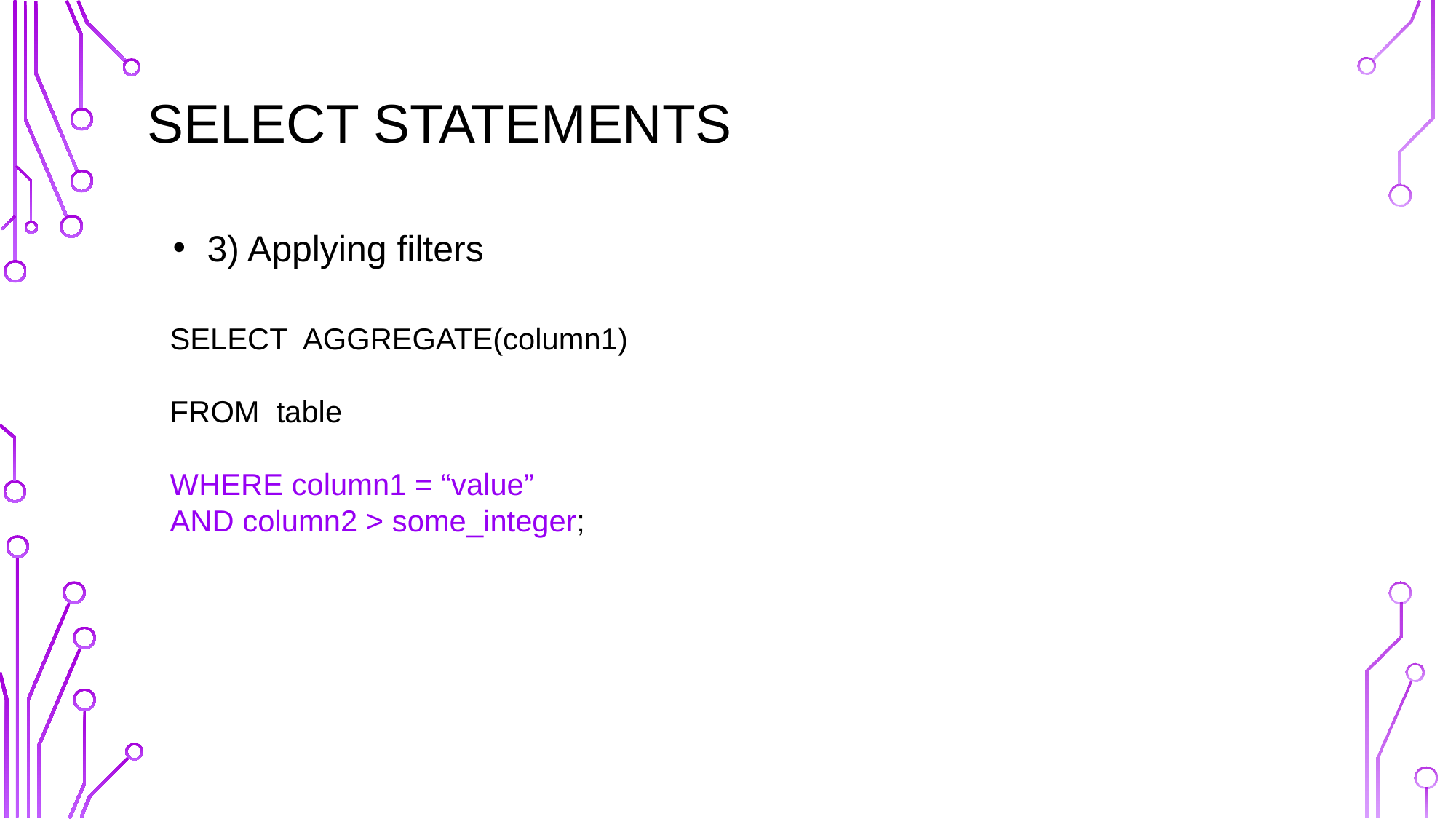

# SELECT STATEMENTS
3) Applying filters

SELECT  AGGREGATE(column1)

FROM  table

WHERE column1 = “value”
AND column2 > some_integer;